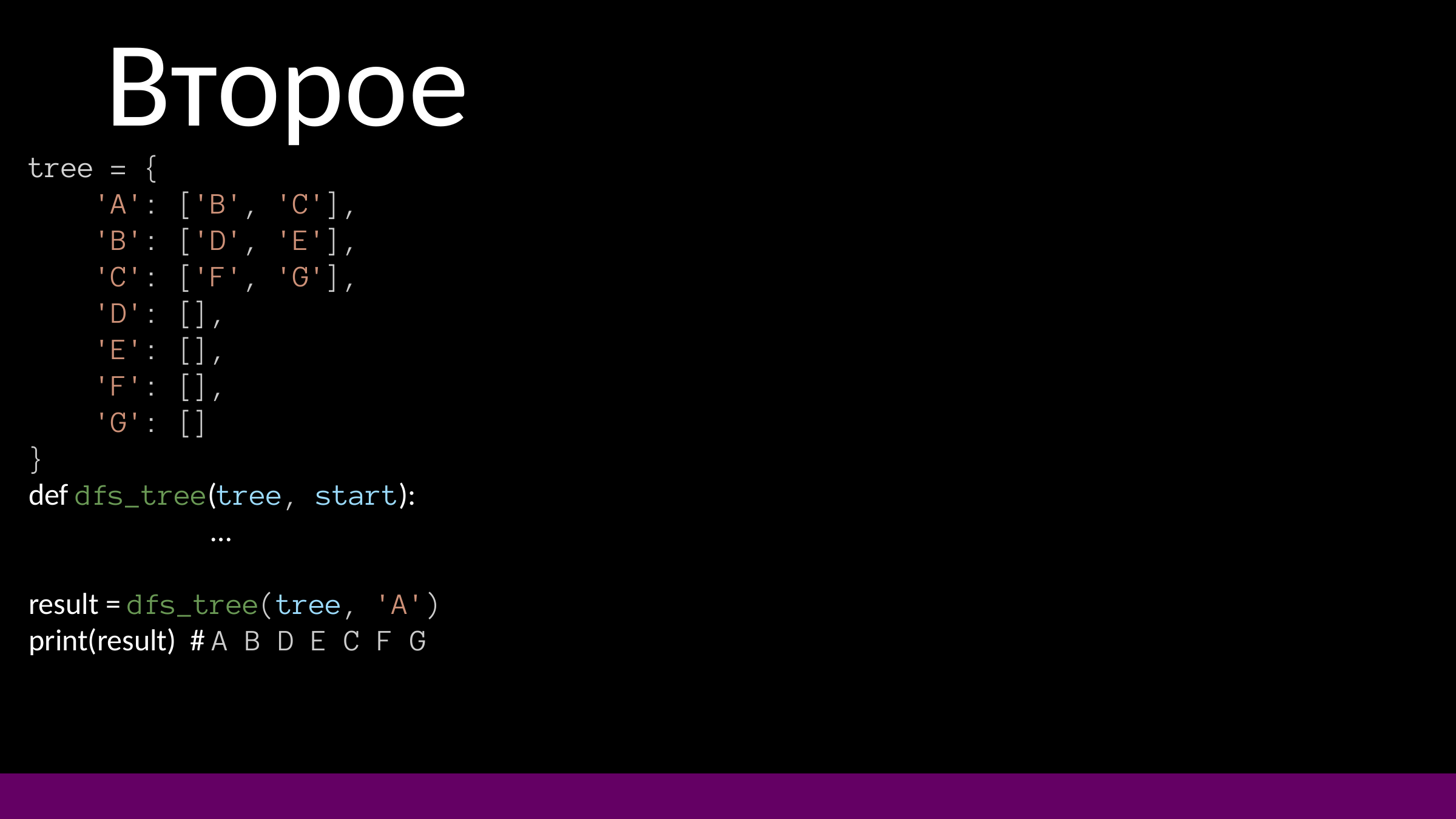

Второе
tree = {
    'A': ['B', 'C'],
    'B': ['D', 'E'],
    'C': ['F', 'G'],
    'D': [],
    'E': [],
    'F': [],
    'G': []
}
def dfs_tree(tree, start):
		…

result = dfs_tree(tree, 'A')
print(result)  # A B D E C F G